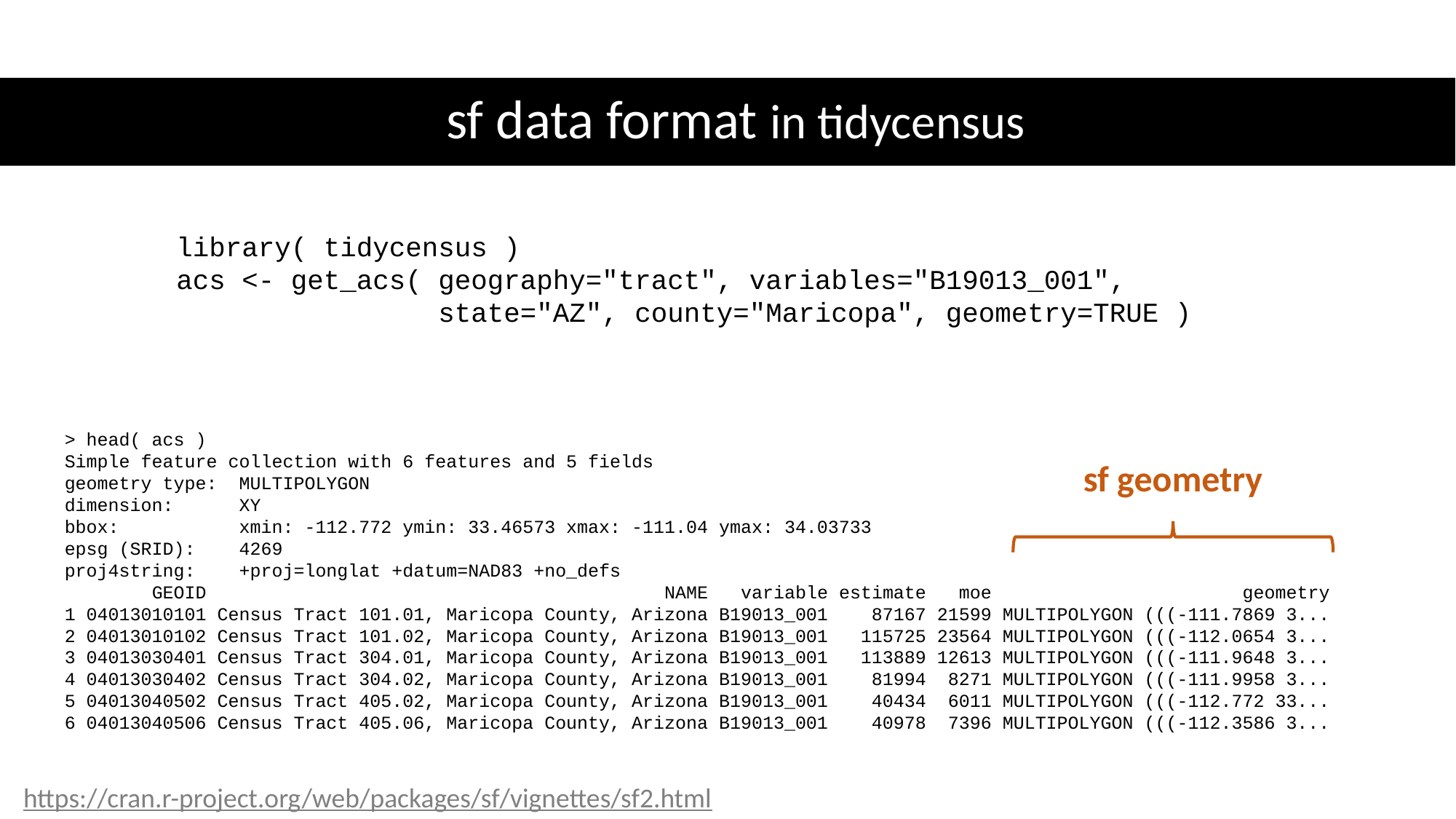

# sf data format in tidycensus

library( tidycensus )
acs <- get_acs( geography="tract", variables="B19013_001",
                state="AZ", county="Maricopa", geometry=TRUE )

> head( acs )
Simple feature collection with 6 features and 5 fields
geometry type:  MULTIPOLYGON
dimension:      XY
bbox:           xmin: -112.772 ymin: 33.46573 xmax: -111.04 ymax: 34.03733
epsg (SRID):    4269
proj4string:    +proj=longlat +datum=NAD83 +no_defs
        GEOID                                          NAME   variable estimate   moe                       geometry
1 04013010101 Census Tract 101.01, Maricopa County, Arizona B19013_001    87167 21599 MULTIPOLYGON (((-111.7869 3...
2 04013010102 Census Tract 101.02, Maricopa County, Arizona B19013_001   115725 23564 MULTIPOLYGON (((-112.0654 3...
3 04013030401 Census Tract 304.01, Maricopa County, Arizona B19013_001   113889 12613 MULTIPOLYGON (((-111.9648 3...
4 04013030402 Census Tract 304.02, Maricopa County, Arizona B19013_001    81994  8271 MULTIPOLYGON (((-111.9958 3...
5 04013040502 Census Tract 405.02, Maricopa County, Arizona B19013_001    40434  6011 MULTIPOLYGON (((-112.772 33...
6 04013040506 Census Tract 405.06, Maricopa County, Arizona B19013_001    40978  7396 MULTIPOLYGON (((-112.3586 3...
sf geometry
https://cran.r-project.org/web/packages/sf/vignettes/sf2.html